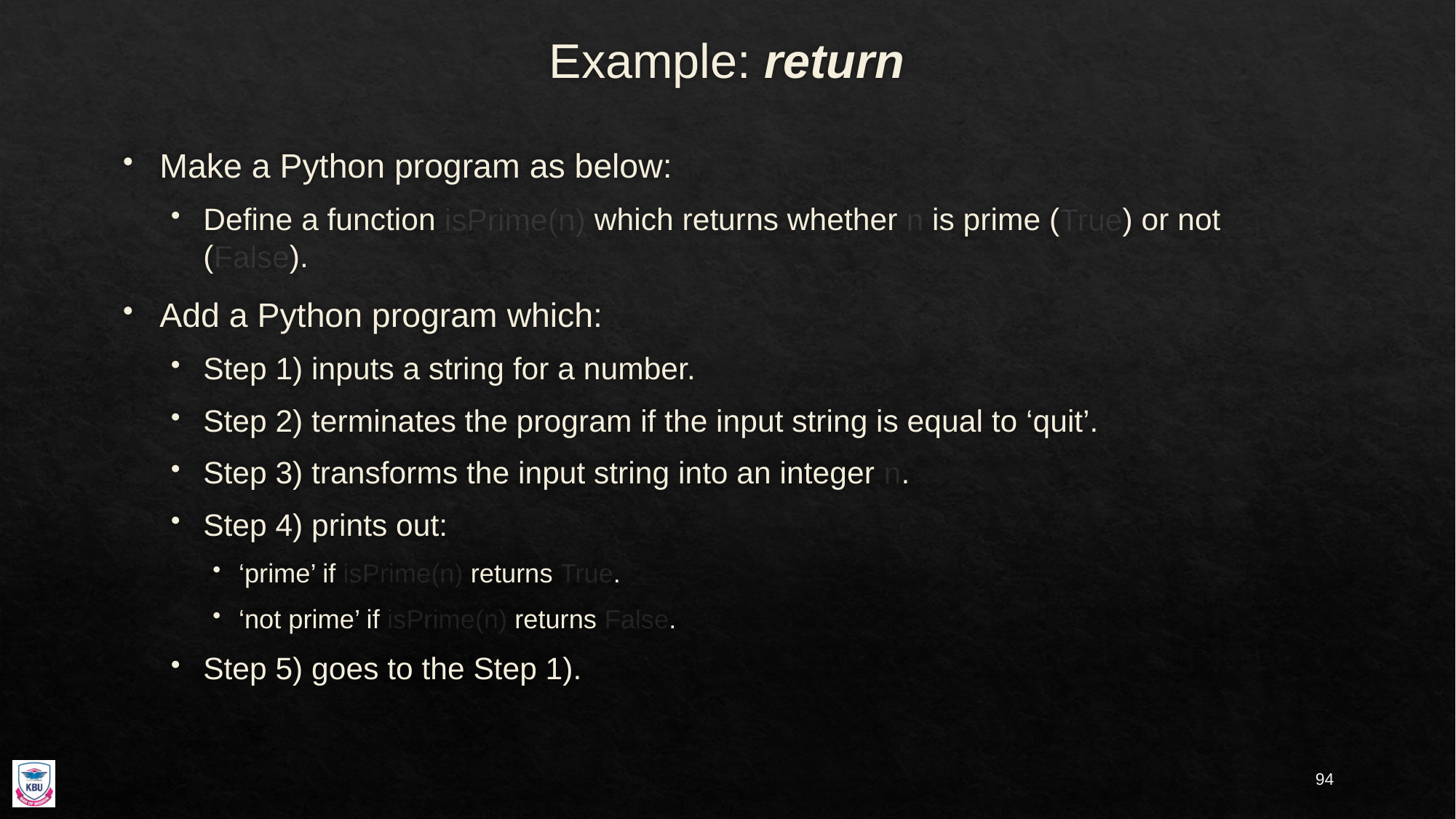

# Example: return
Make a Python program as below:
Define a function isPrime(n) which returns whether n is prime (True) or not (False).
Add a Python program which:
Step 1) inputs a string for a number.
Step 2) terminates the program if the input string is equal to ‘quit’.
Step 3) transforms the input string into an integer n.
Step 4) prints out:
‘prime’ if isPrime(n) returns True.
‘not prime’ if isPrime(n) returns False.
Step 5) goes to the Step 1).
94